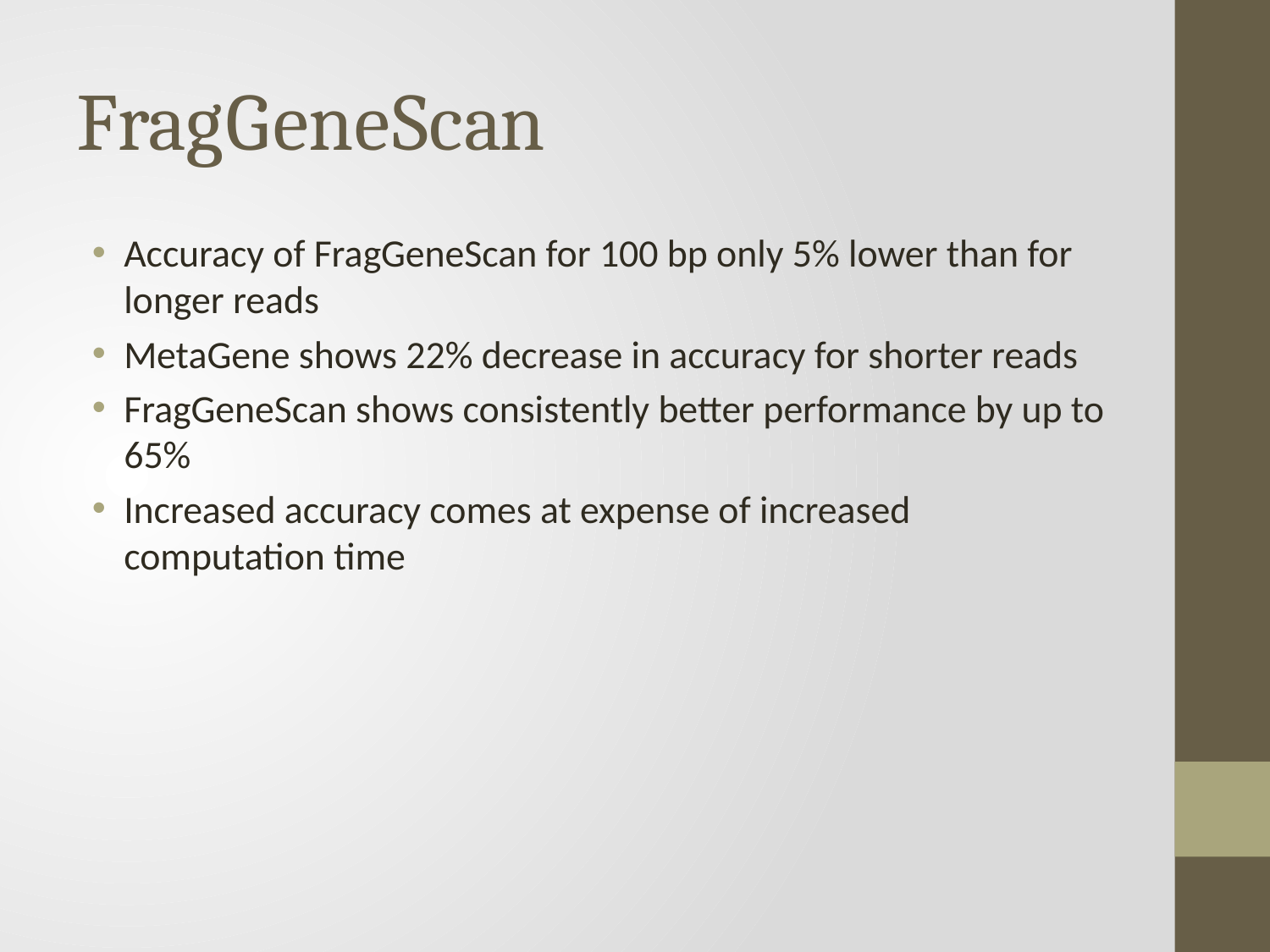

# FragGeneScan
Accuracy of FragGeneScan for 100 bp only 5% lower than for longer reads
MetaGene shows 22% decrease in accuracy for shorter reads
FragGeneScan shows consistently better performance by up to 65%
Increased accuracy comes at expense of increased computation time